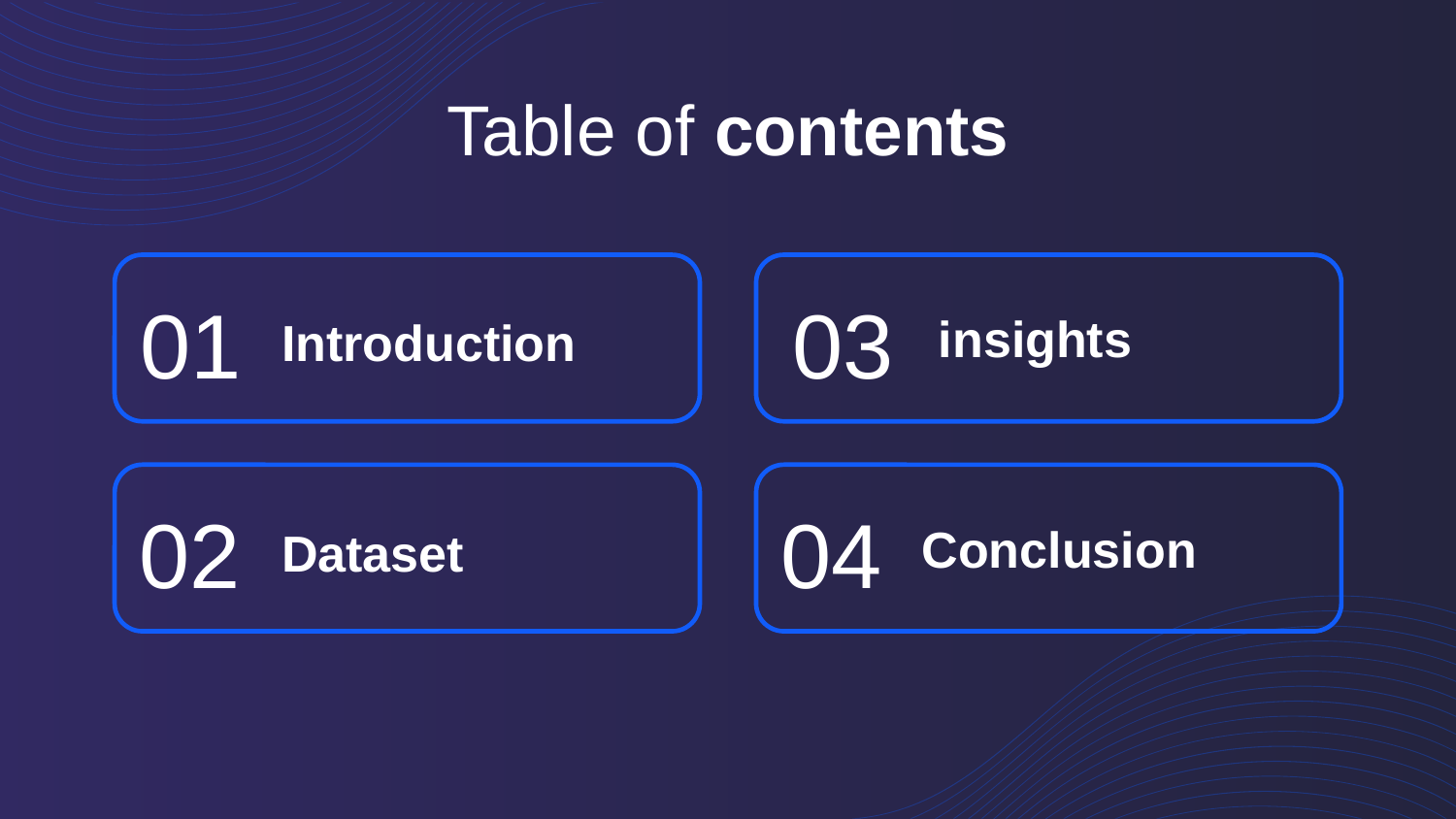

# Table of contents
01
03
insights
Introduction
02
04
Conclusion
Dataset